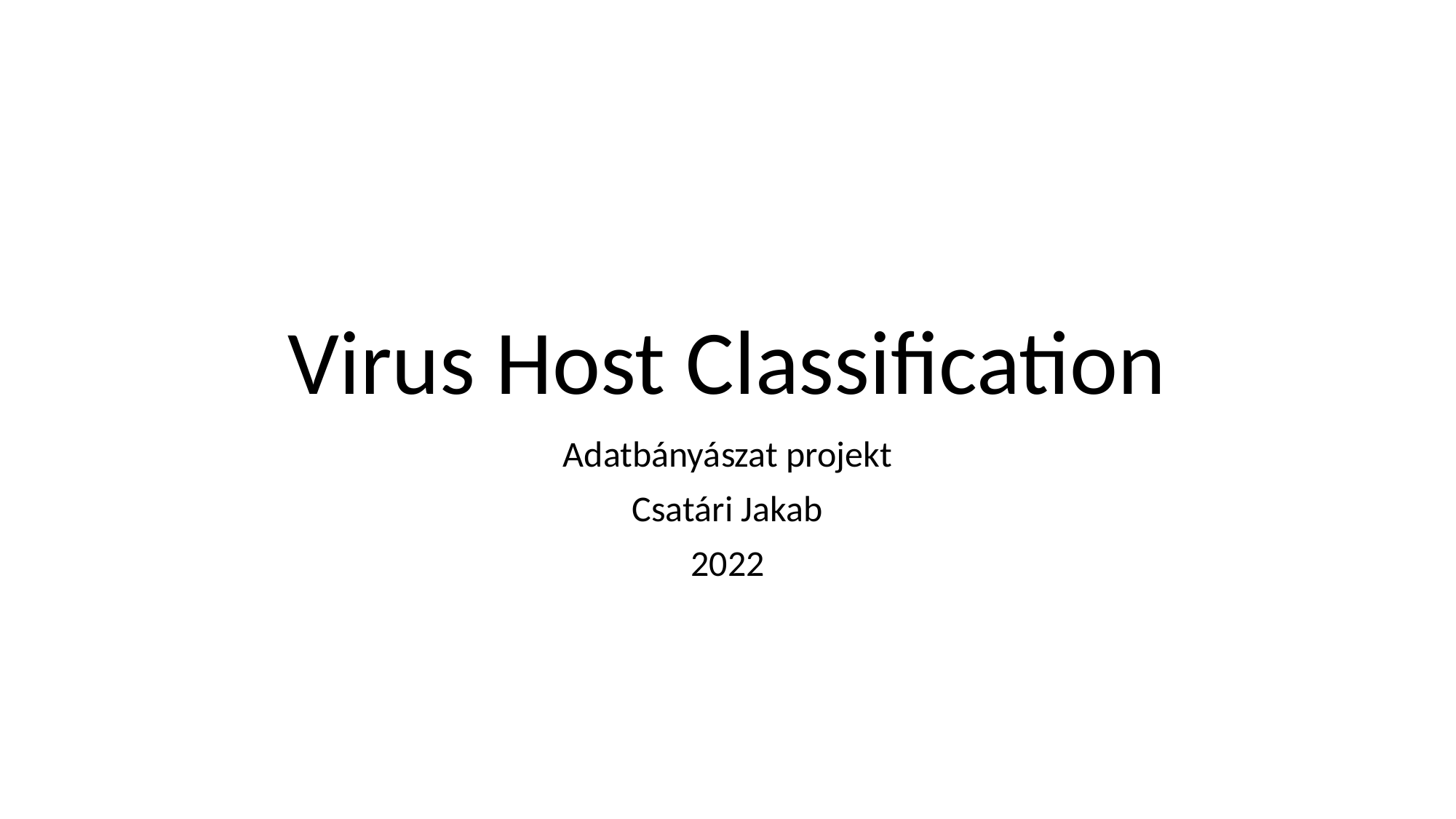

# Virus Host Classification
Adatbányászat projekt
Csatári Jakab
2022